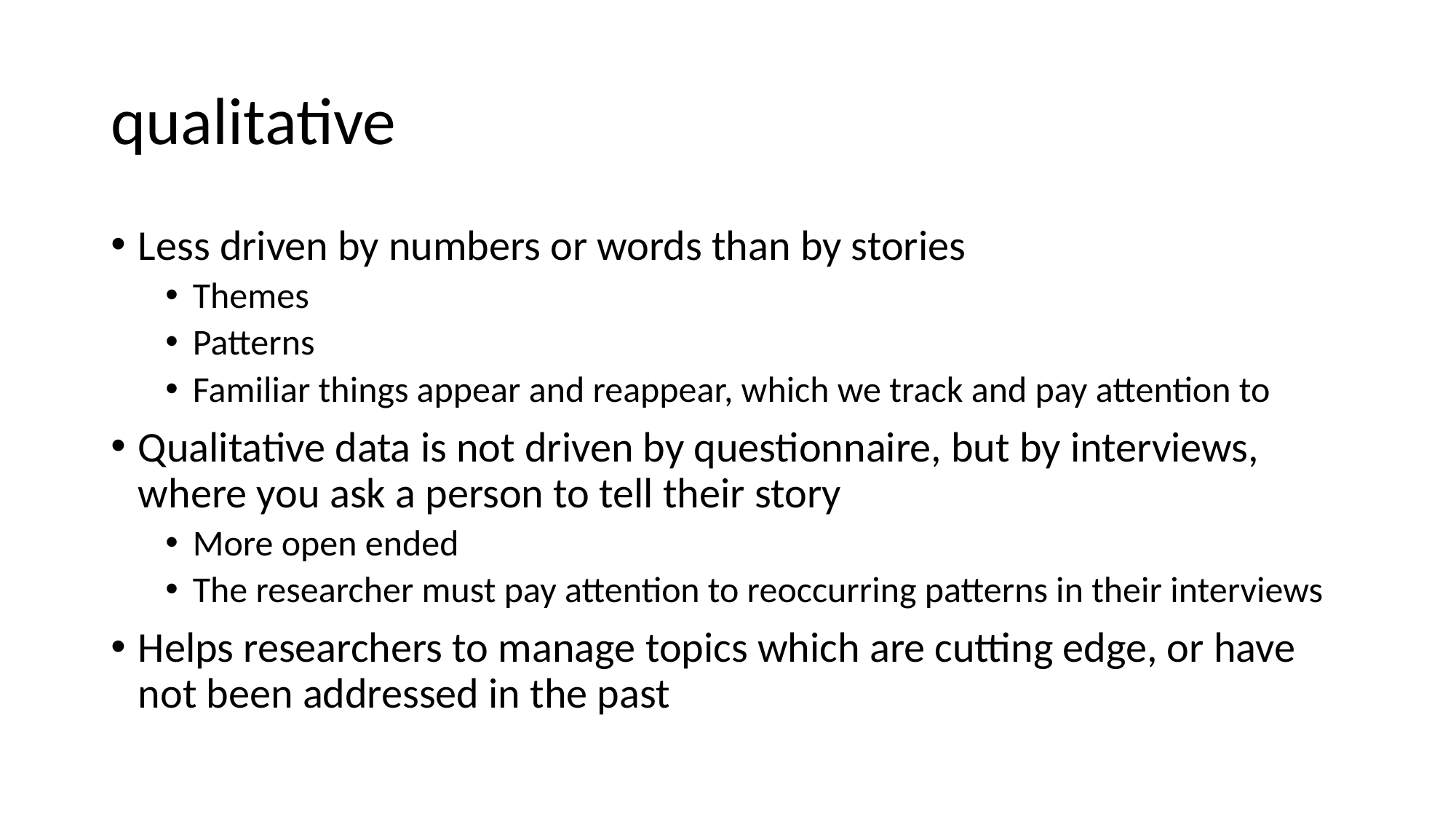

# qualitative
Less driven by numbers or words than by stories
Themes
Patterns
Familiar things appear and reappear, which we track and pay attention to
Qualitative data is not driven by questionnaire, but by interviews, where you ask a person to tell their story
More open ended
The researcher must pay attention to reoccurring patterns in their interviews
Helps researchers to manage topics which are cutting edge, or have not been addressed in the past